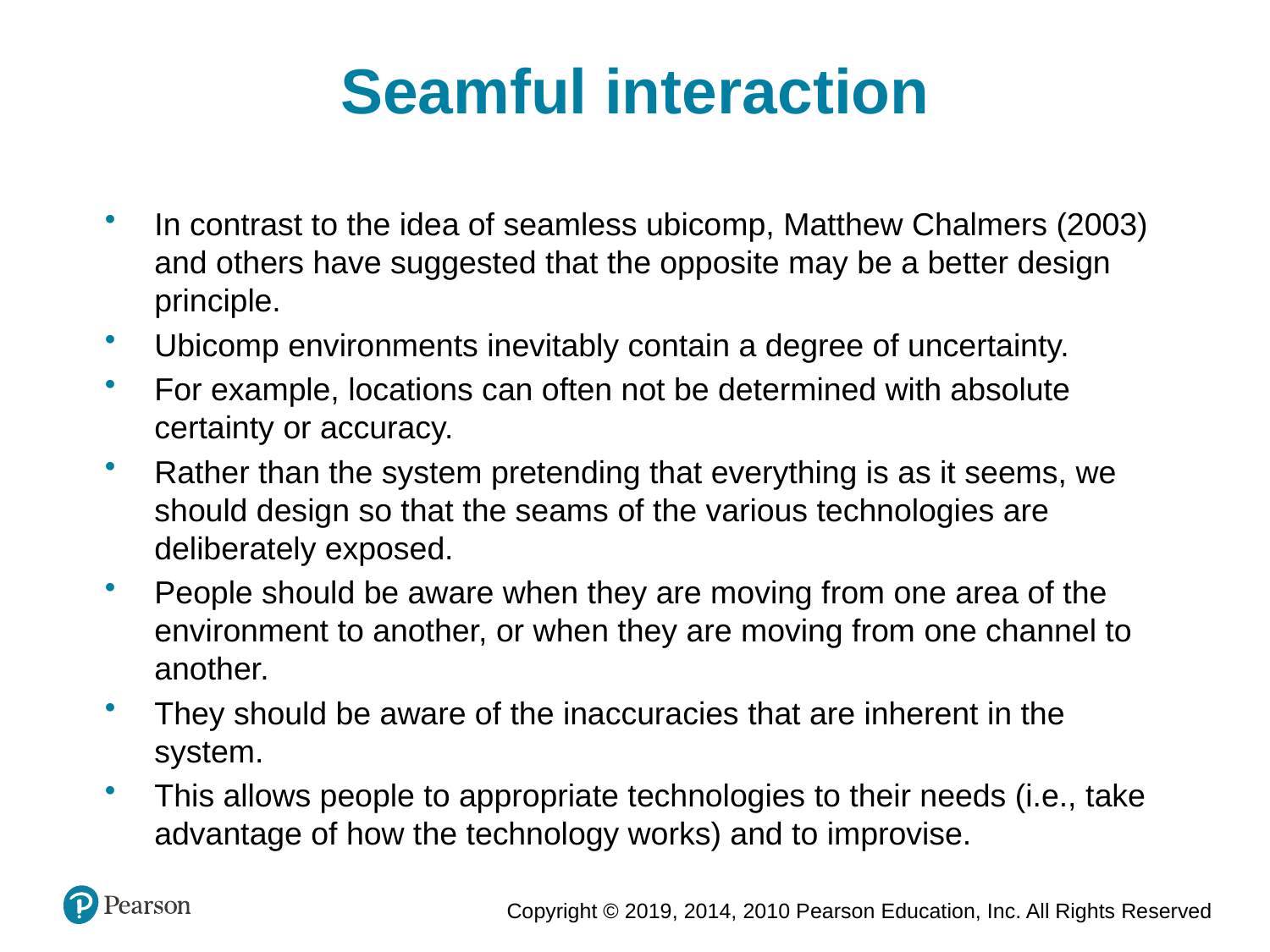

Seamful interaction
In contrast to the idea of seamless ubicomp, Matthew Chalmers (2003) and others have suggested that the opposite may be a better design principle.
Ubicomp environments inevitably contain a degree of uncertainty.
For example, locations can often not be determined with absolute certainty or accuracy.
Rather than the system pretending that everything is as it seems, we should design so that the seams of the various technologies are deliberately exposed.
People should be aware when they are moving from one area of the environment to another, or when they are moving from one channel to another.
They should be aware of the inaccuracies that are inherent in the system.
This allows people to appropriate technologies to their needs (i.e., take advantage of how the technology works) and to improvise.